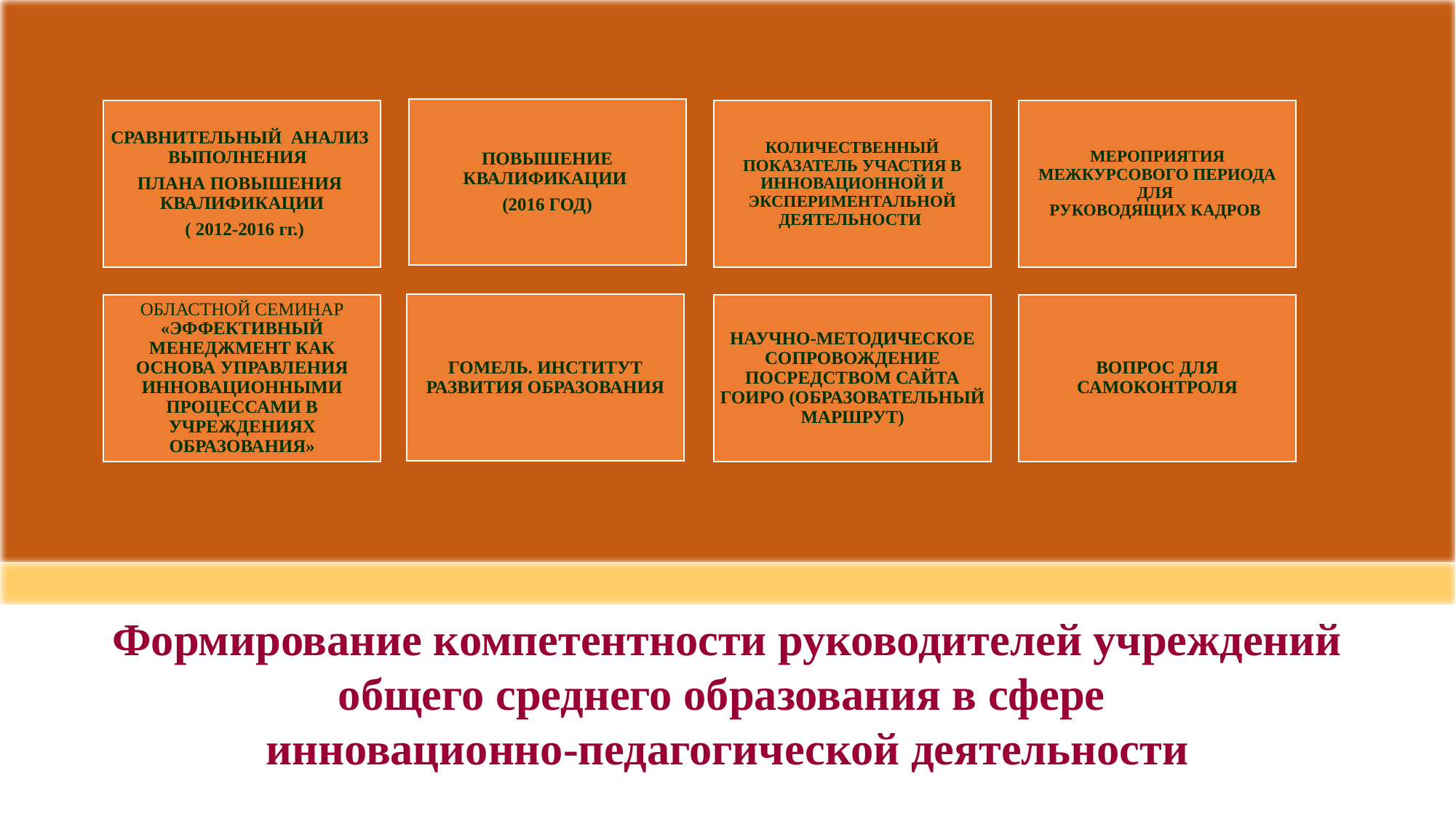

СРАВНИТЕЛЬНЫЙ  АНАЛИЗ  ВЫПОЛНЕНИЯ
ПЛАНА ПОВЫШЕНИЯ  КВАЛИФИКАЦИИ
 ( 2012-2016 гг.)
ПОВЫШЕНИЕ КВАЛИФИКАЦИИ
(2016 ГОД)
КОЛИЧЕСТВЕННЫЙ ПОКАЗАТЕЛЬ УЧАСТИЯ В ИННОВАЦИОННОЙ И ЭКСПЕРИМЕНТАЛЬНОЙ ДЕЯТЕЛЬНОСТИ
МЕРОПРИЯТИЯ МЕЖКУРСОВОГО ПЕРИОДА ДЛЯ
РУКОВОДЯЩИХ КАДРОВ
ОБЛАСТНОЙ СЕМИНАР «ЭФФЕКТИВНЫЙ МЕНЕДЖМЕНТ КАК ОСНОВА УПРАВЛЕНИЯ ИННОВАЦИОННЫМИ ПРОЦЕССАМИ В УЧРЕЖДЕНИЯХ ОБРАЗОВАНИЯ»
НАУЧНО-МЕТОДИЧЕСКОЕ СОПРОВОЖДЕНИЕ ПОСРЕДСТВОМ САЙТА ГОИРО (ОБРАЗОВАТЕЛЬНЫЙ МАРШРУТ)
ГОМЕЛЬ. ИНСТИТУТ РАЗВИТИЯ ОБРАЗОВАНИЯ
ВОПРОС ДЛЯ САМОКОНТРОЛЯ

Формирование компетентности руководителей учреждений общего среднего образования в сфере
инновационно-педагогической деятельности